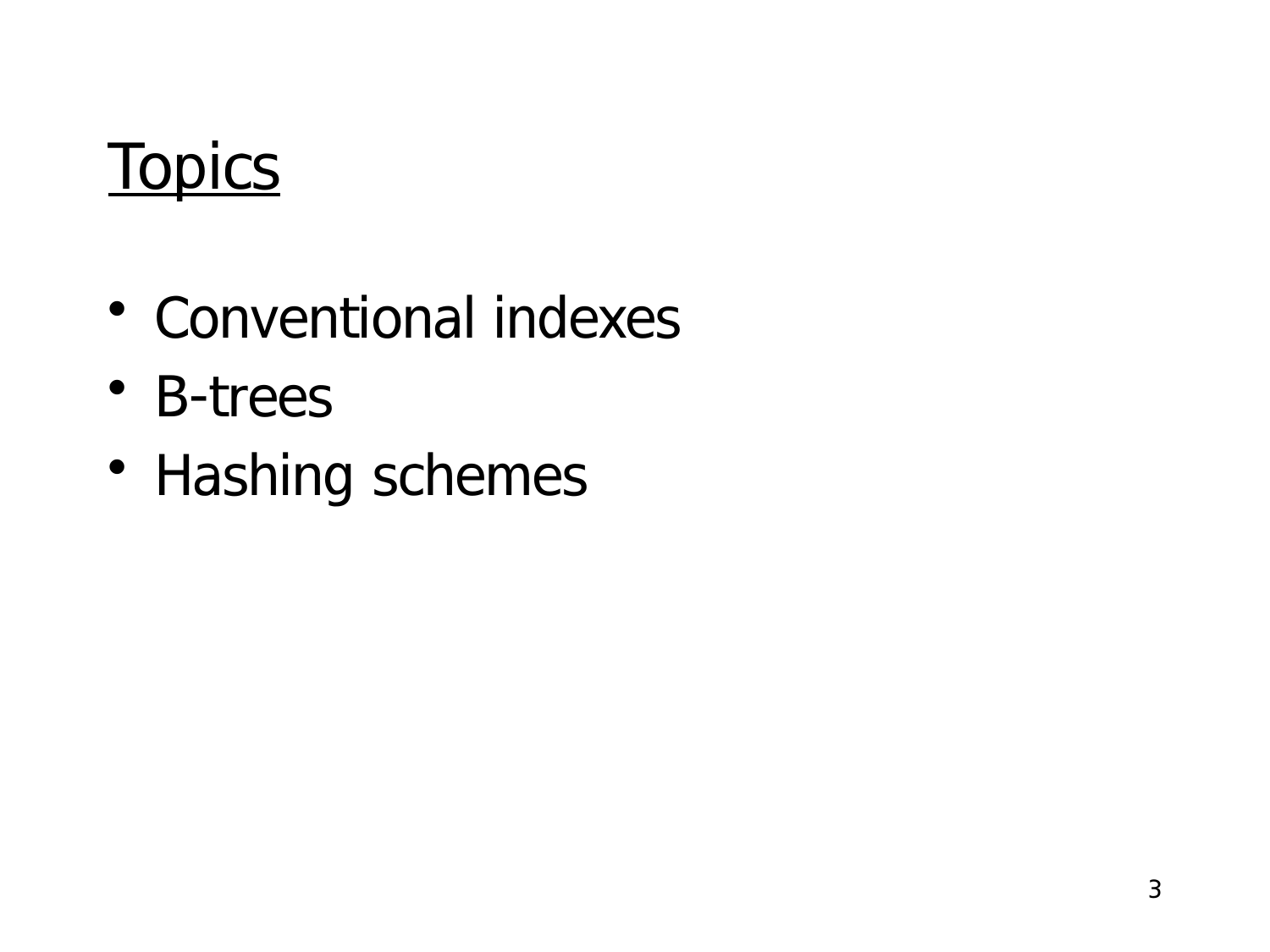

# Topics
Conventional indexes
B-trees
Hashing schemes
3